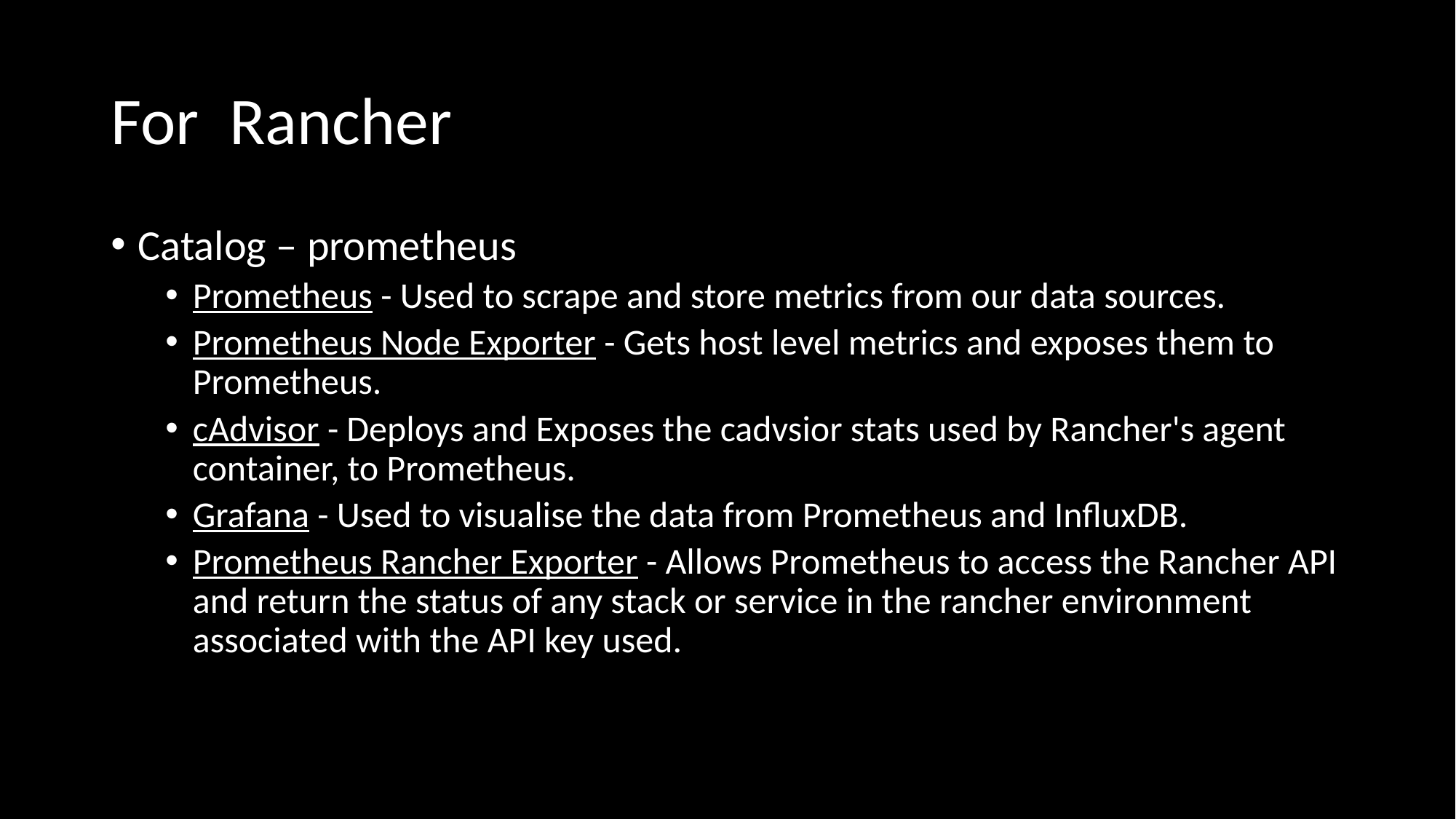

# For  Rancher
Catalog – prometheus
Prometheus - Used to scrape and store metrics from our data sources.
Prometheus Node Exporter - Gets host level metrics and exposes them to Prometheus.
cAdvisor - Deploys and Exposes the cadvsior stats used by Rancher's agent container, to Prometheus.
Grafana - Used to visualise the data from Prometheus and InfluxDB.
Prometheus Rancher Exporter - Allows Prometheus to access the Rancher API and return the status of any stack or service in the rancher environment associated with the API key used.